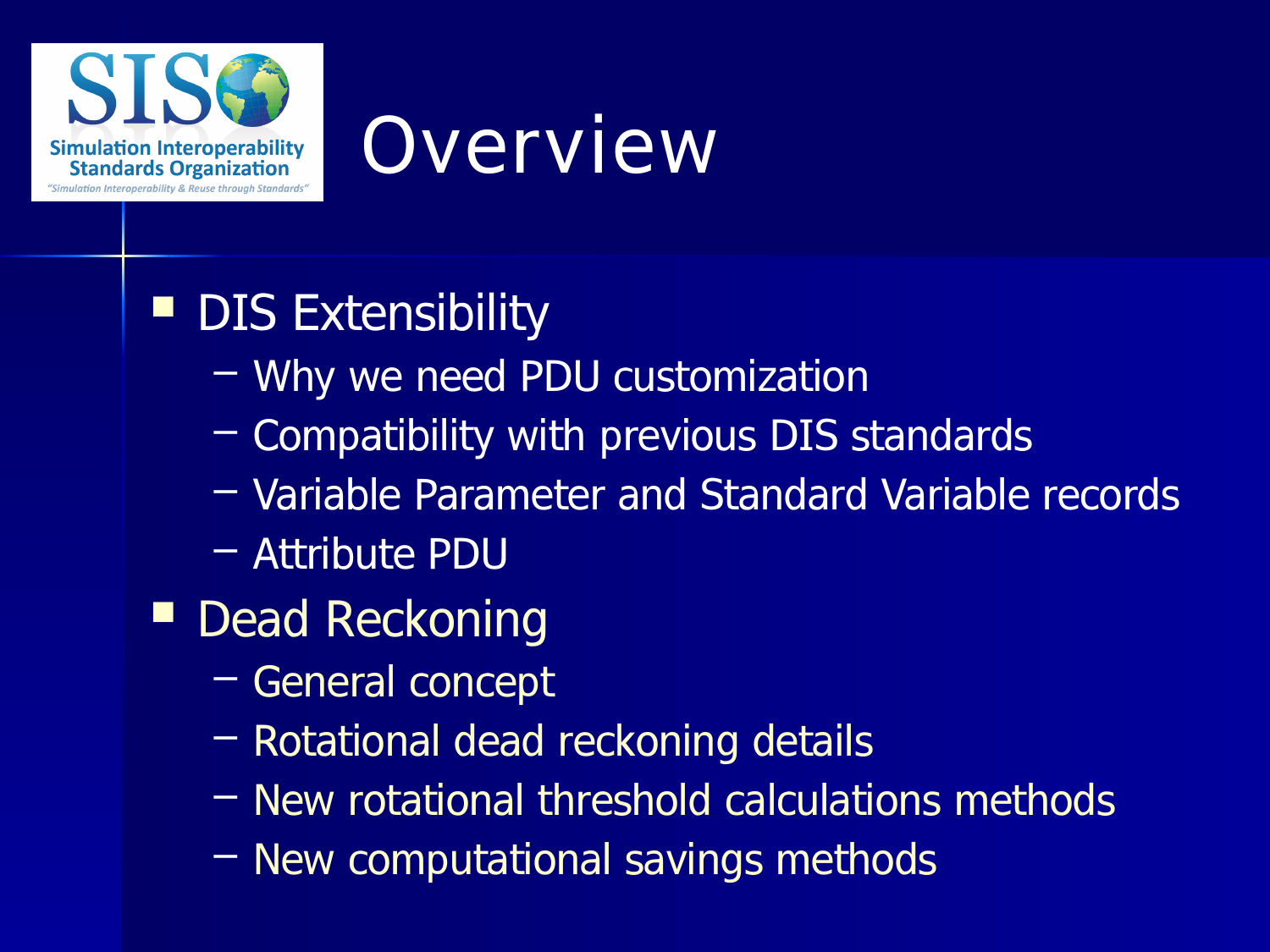

Overview
DIS Extensibility
Why we need PDU customization
Compatibility with previous DIS standards
Variable Parameter and Standard Variable records
Attribute PDU
Dead Reckoning
General concept
Rotational dead reckoning details
New rotational threshold calculations methods
New computational savings methods